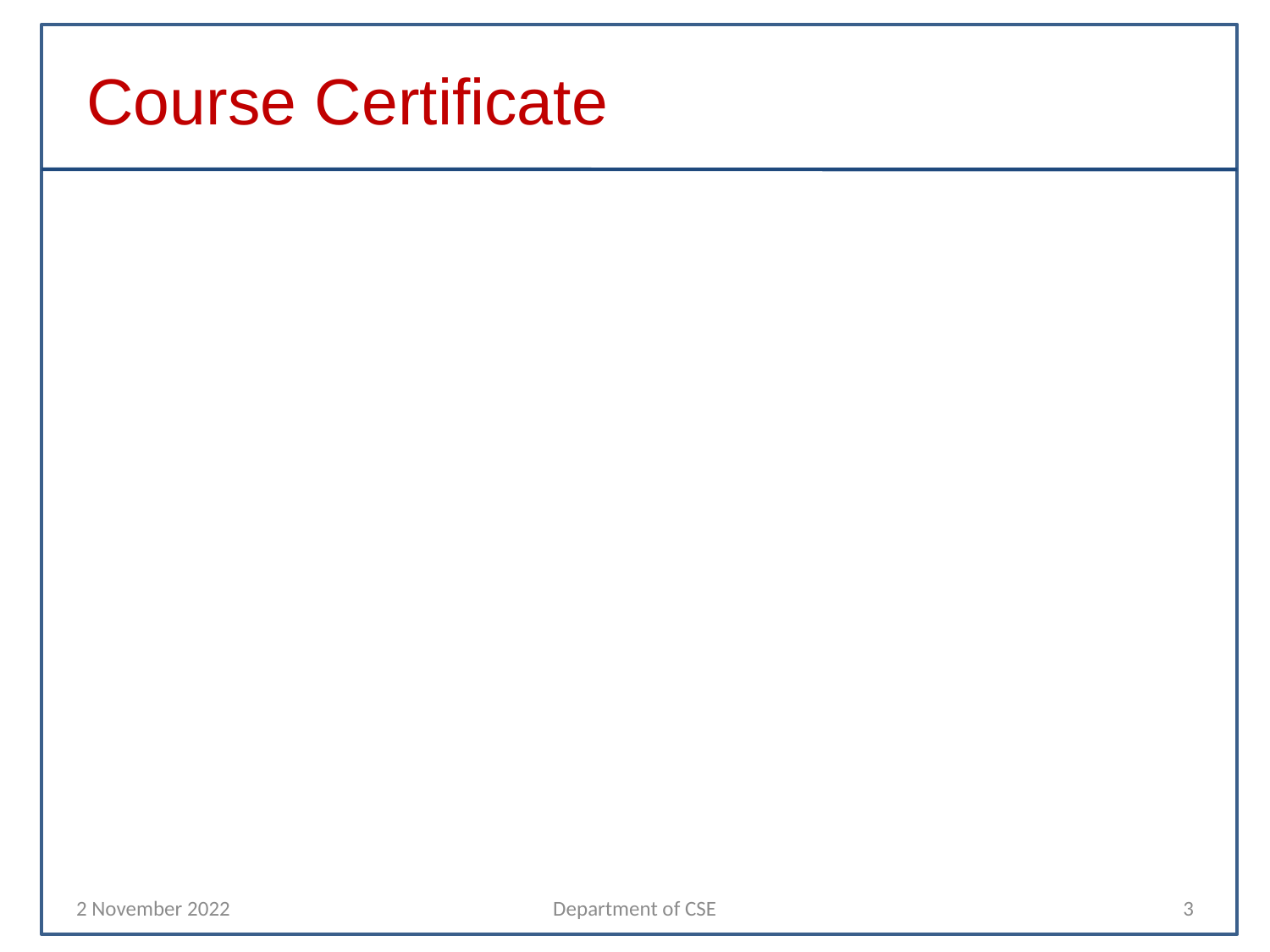

Course Certificate

2 November 2022
Department of CSE
3